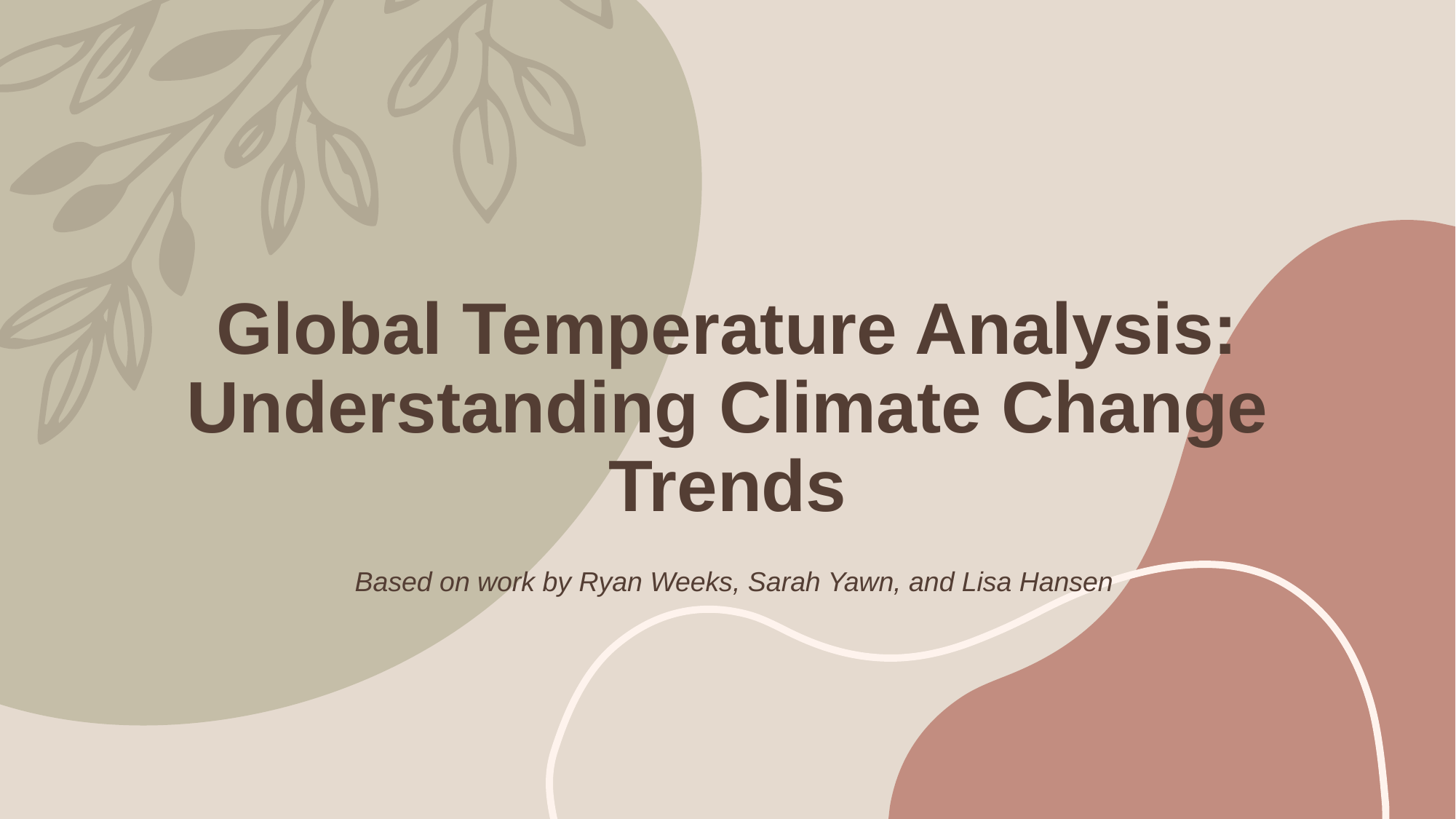

# Global Temperature Analysis: Understanding Climate Change Trends
Based on work by Ryan Weeks, Sarah Yawn, and Lisa Hansen